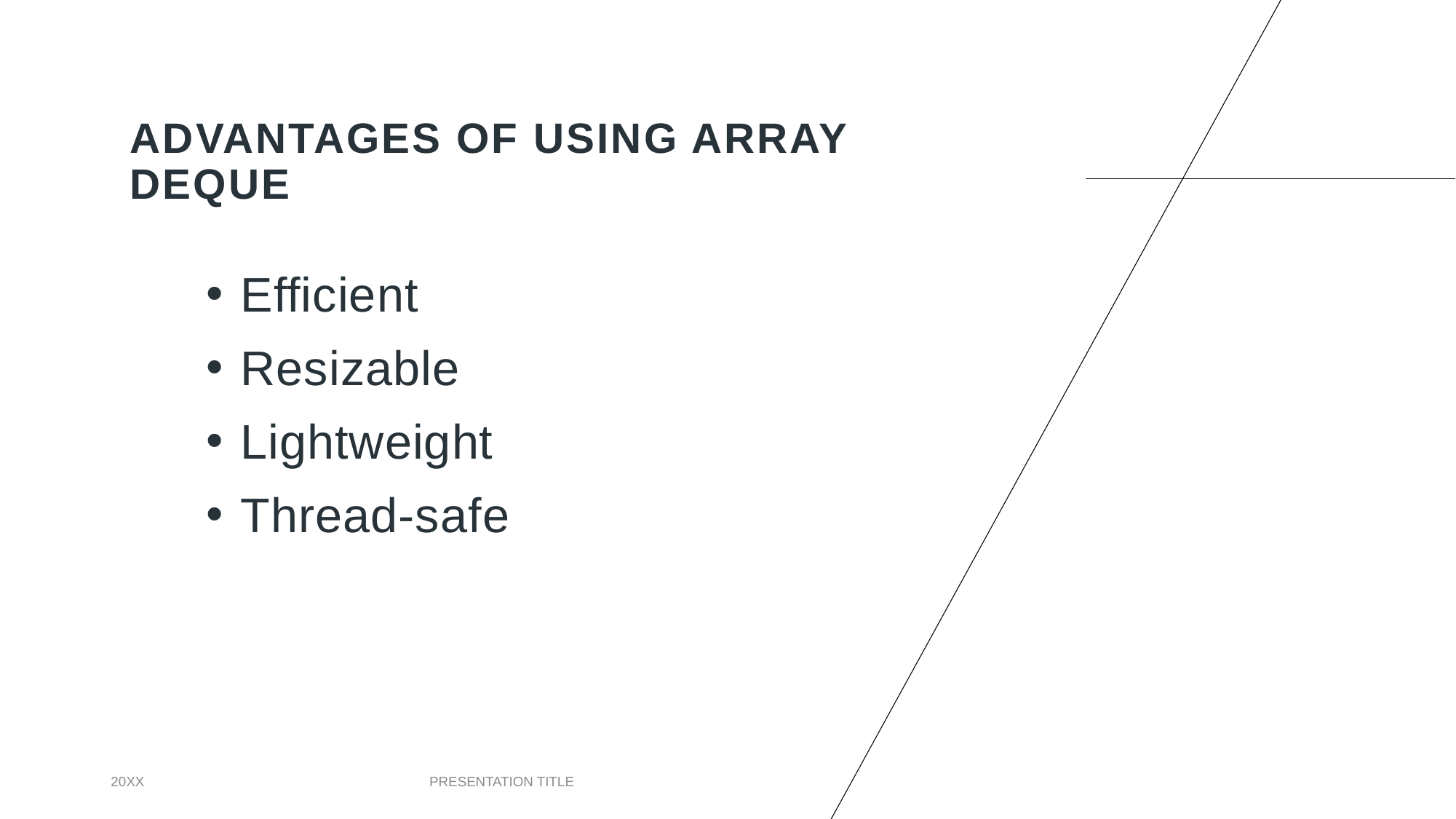

# Advantages of using Array Deque
Efficient
Resizable
Lightweight
Thread-safe
20XX
PRESENTATION TITLE
2